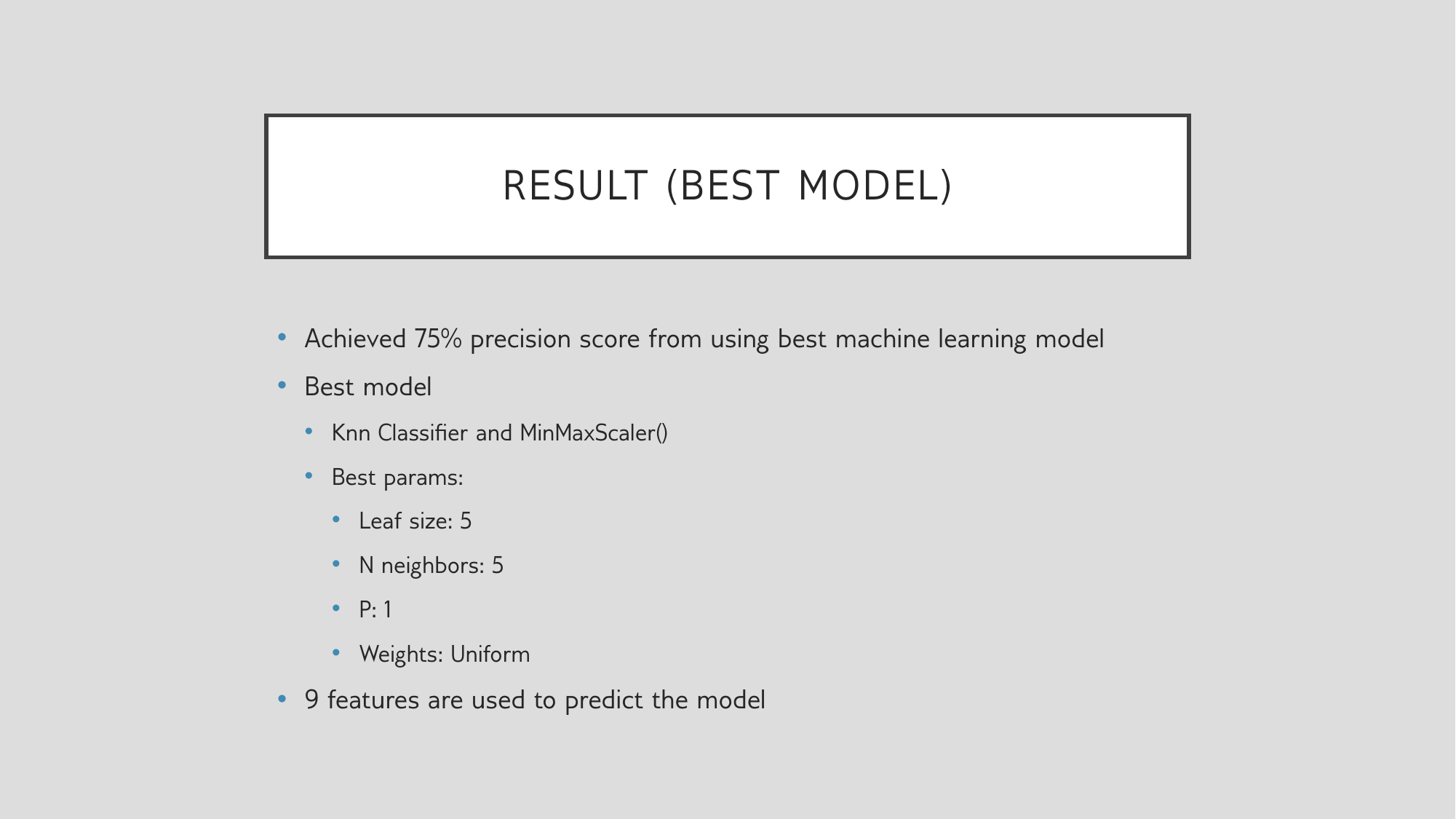

# Result (best model)
Achieved 75% precision score from using best machine learning model
Best model
Knn Classifier and MinMaxScaler()
Best params:
Leaf size: 5
N neighbors: 5
P: 1
Weights: Uniform
9 features are used to predict the model